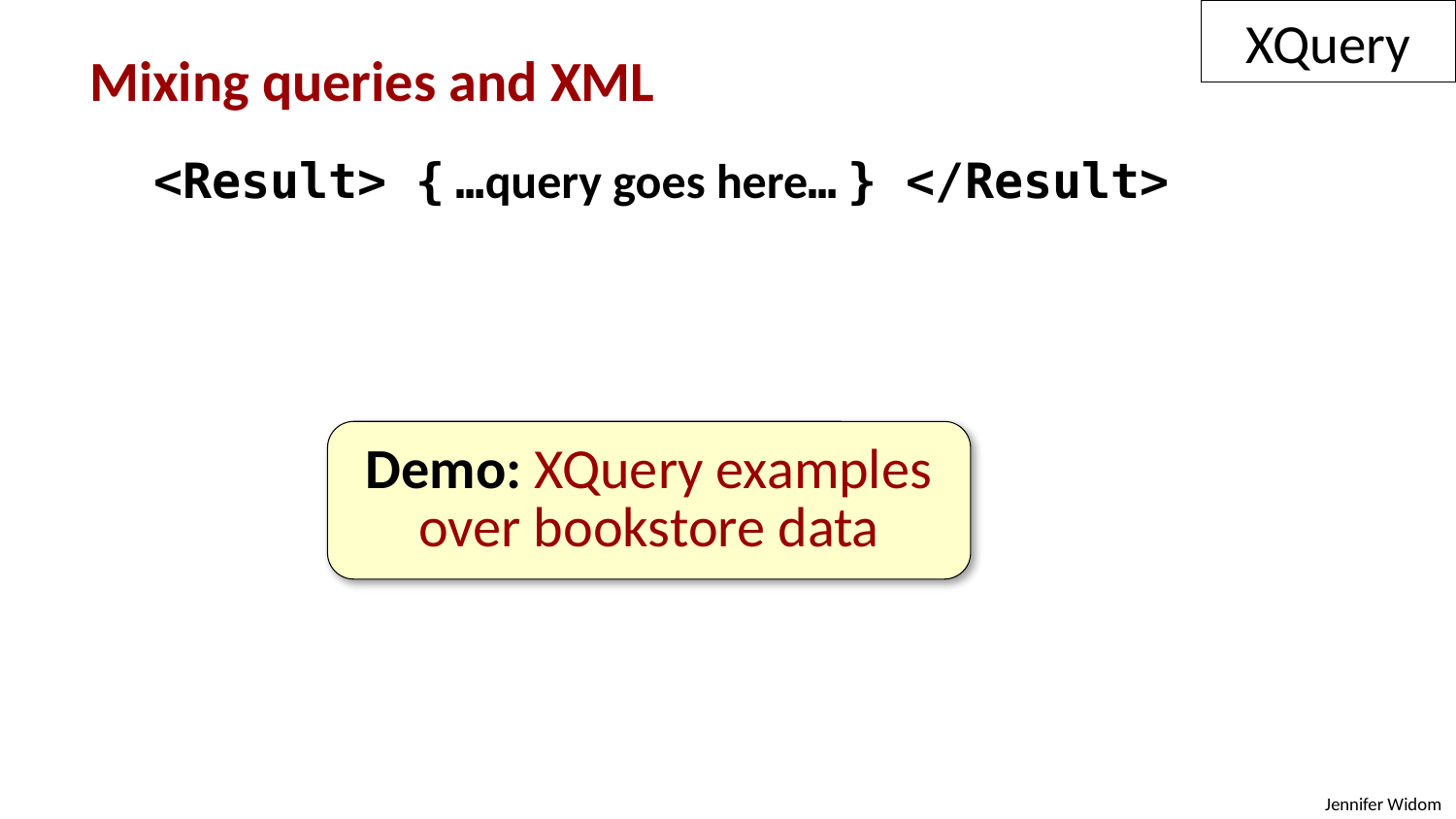

XQuery
Mixing queries and XML
     <Result> { …query goes here… } </Result>
Demo: XQuery examples
over bookstore data